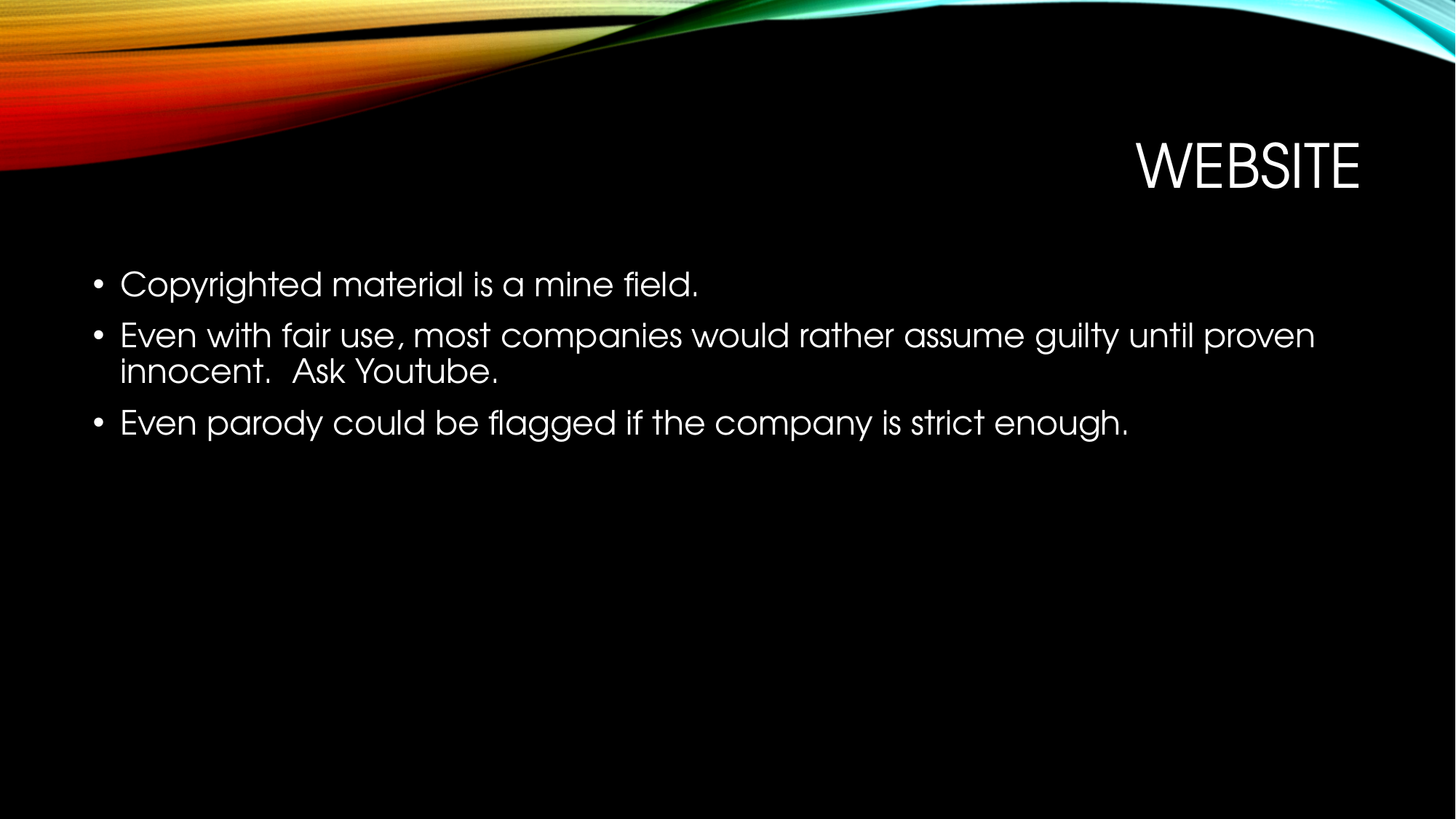

# Website
Copyrighted material is a mine field.
Even with fair use, most companies would rather assume guilty until proven innocent.  Ask Youtube.
Even parody could be flagged if the company is strict enough.